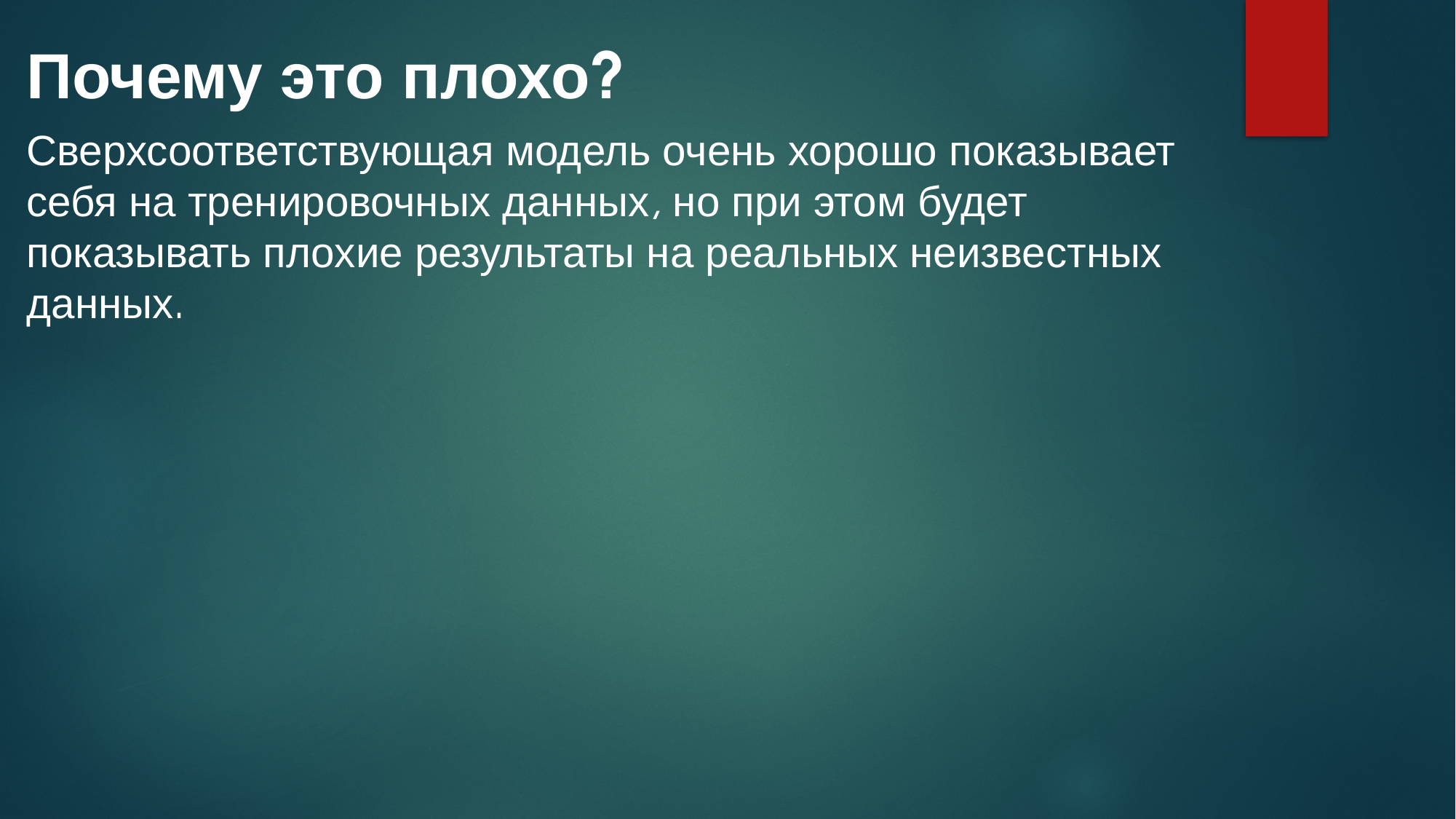

Почему это плохо?
Сверхсоответствующая модель очень хорошо показывает себя на тренировочных данных, но при этом будет показывать плохие результаты на реальных неизвестных данных.